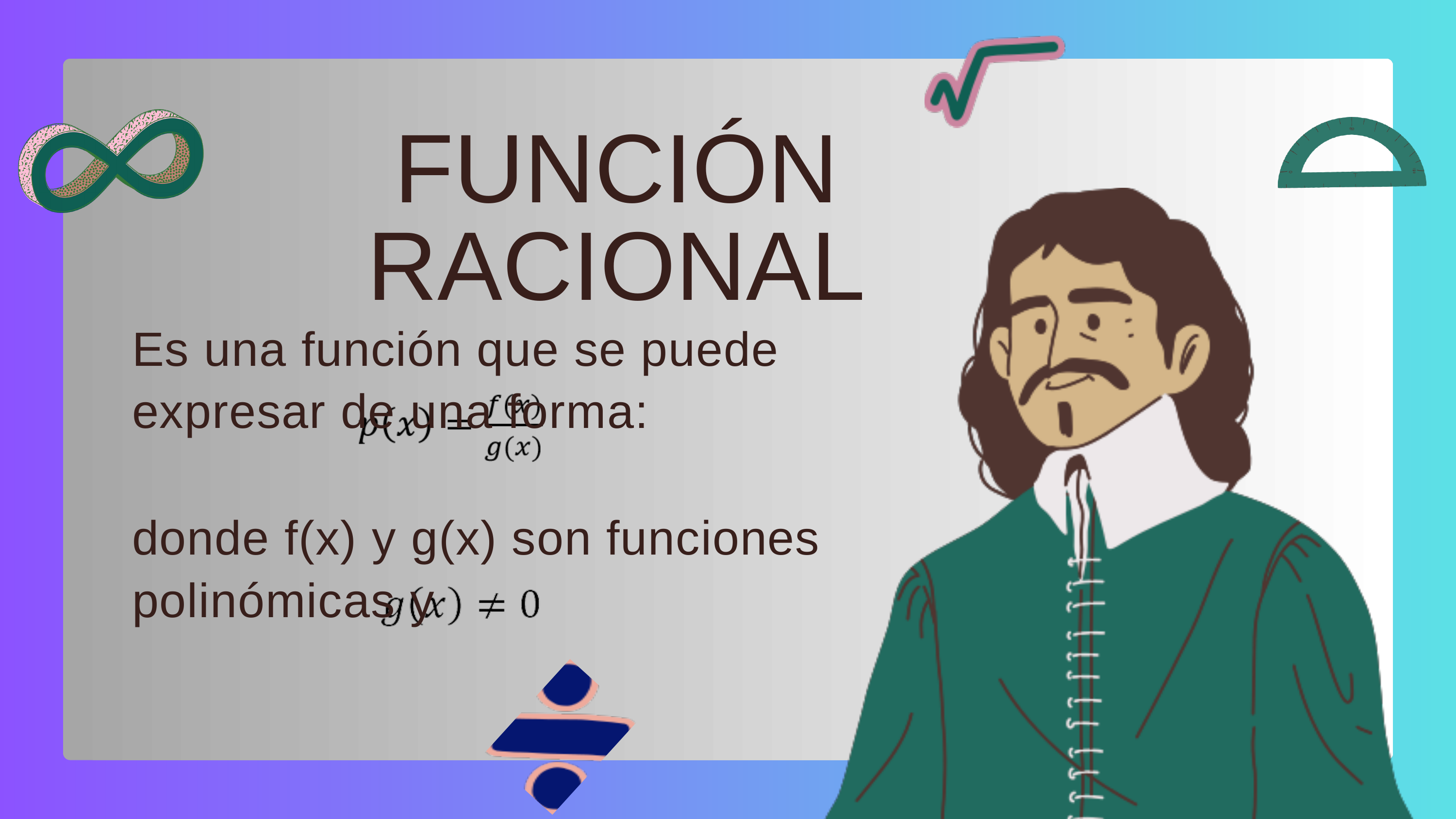

FUNCIÓN RACIONAL

Es una función que se puede expresar de una forma:

donde f(x) y g(x) son funciones polinómicas y